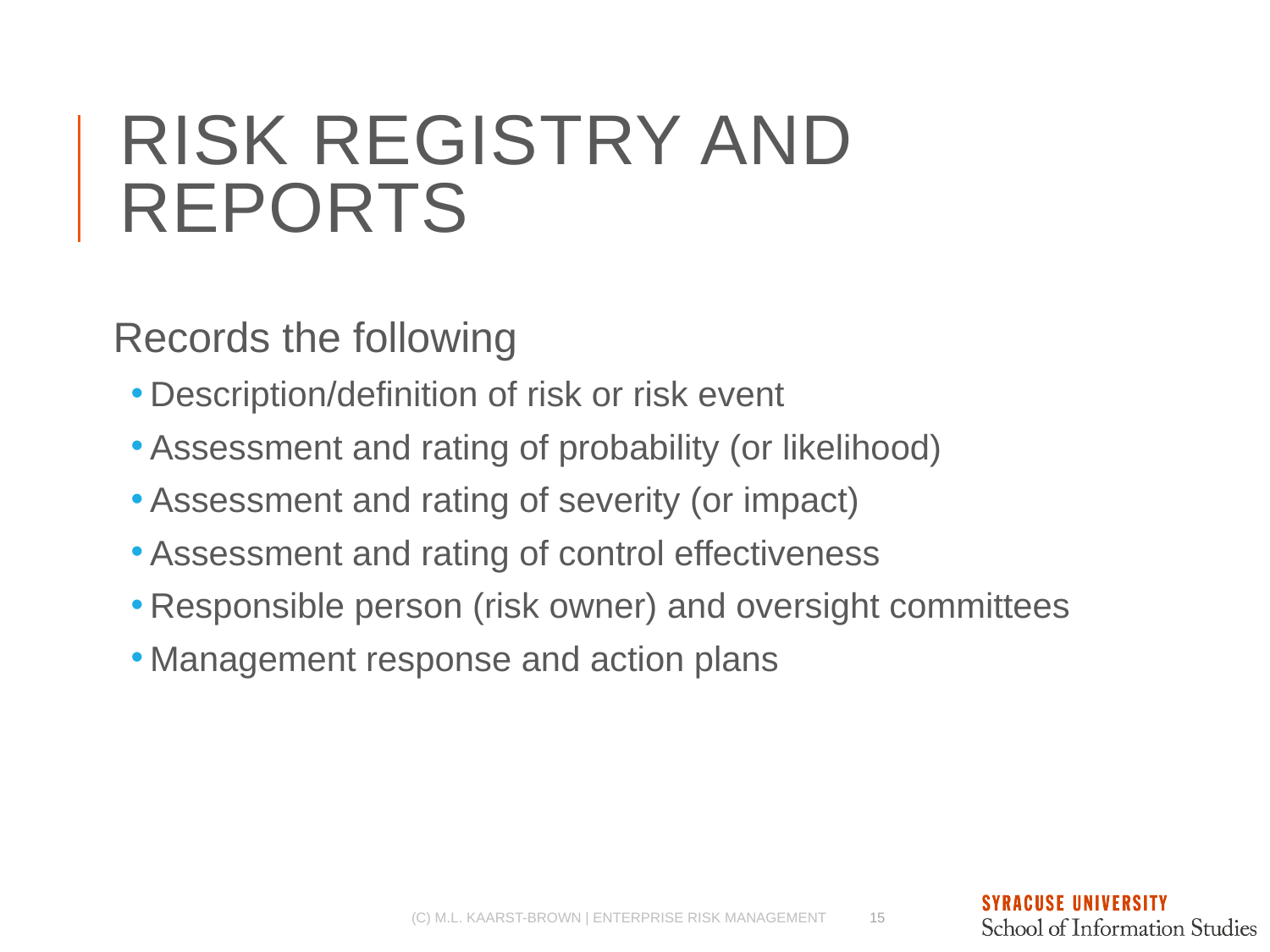

# Risk Registry and Reports
Records the following
Description/definition of risk or risk event
Assessment and rating of probability (or likelihood)
Assessment and rating of severity (or impact)
Assessment and rating of control effectiveness
Responsible person (risk owner) and oversight committees
Management response and action plans
(c) M.L. Kaarst-Brown | Enterprise Risk Management
15